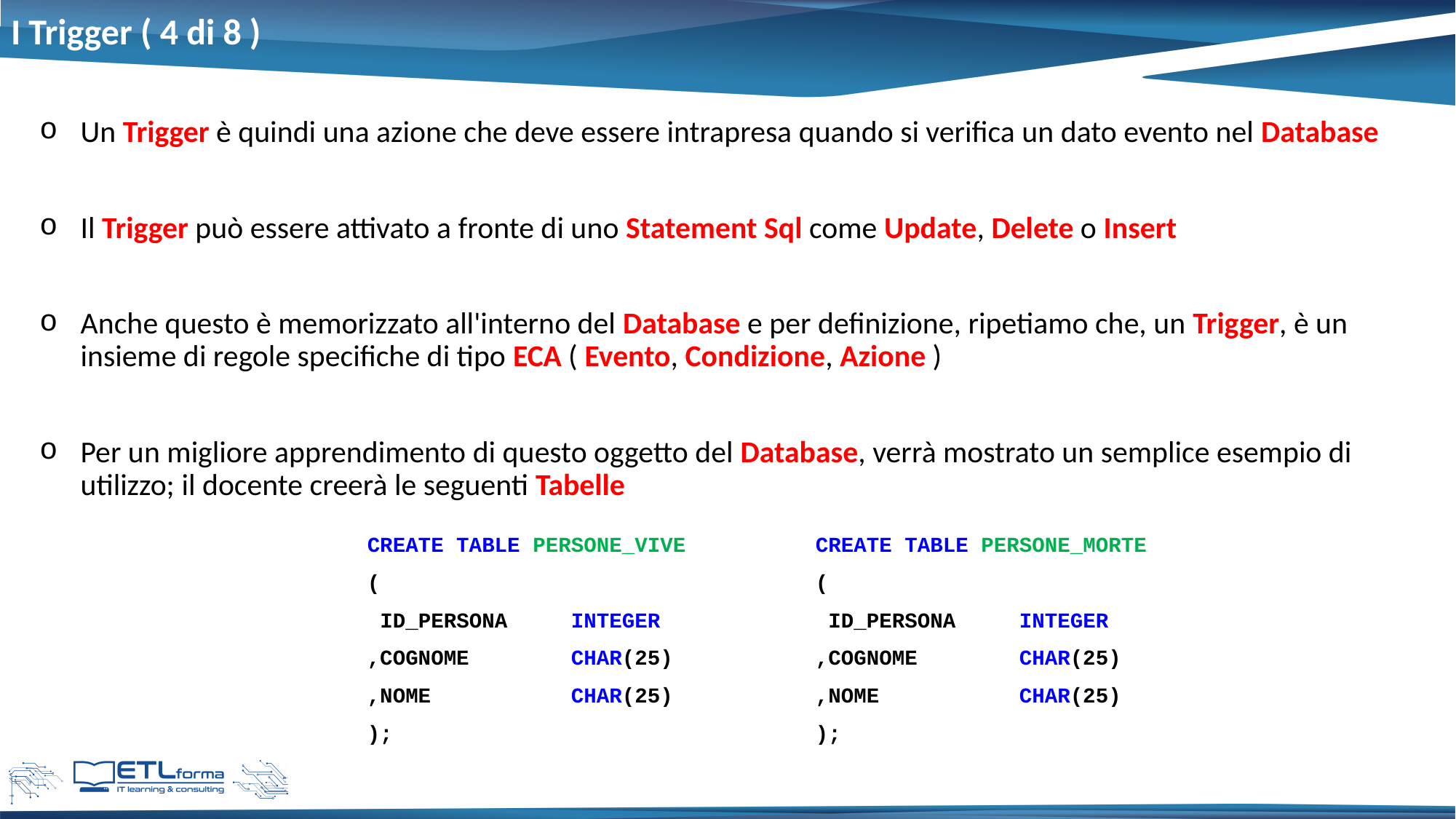

# I Trigger ( 4 di 8 )
Un Trigger è quindi una azione che deve essere intrapresa quando si verifica un dato evento nel Database

Il Trigger può essere attivato a fronte di uno Statement Sql come Update, Delete o Insert

Anche questo è memorizzato all'interno del Database e per definizione, ripetiamo che, un Trigger, è un insieme di regole specifiche di tipo ECA ( Evento, Condizione, Azione )

Per un migliore apprendimento di questo oggetto del Database, verrà mostrato un semplice esempio di utilizzo; il docente creerà le seguenti Tabelle
CREATE TABLE PERSONE_VIVE
(
 ID_PERSONA     INTEGER
,COGNOME        CHAR(25)
,NOME           CHAR(25)
);
CREATE TABLE PERSONE_MORTE
(
 ID_PERSONA     INTEGER
,COGNOME        CHAR(25)
,NOME           CHAR(25)
);